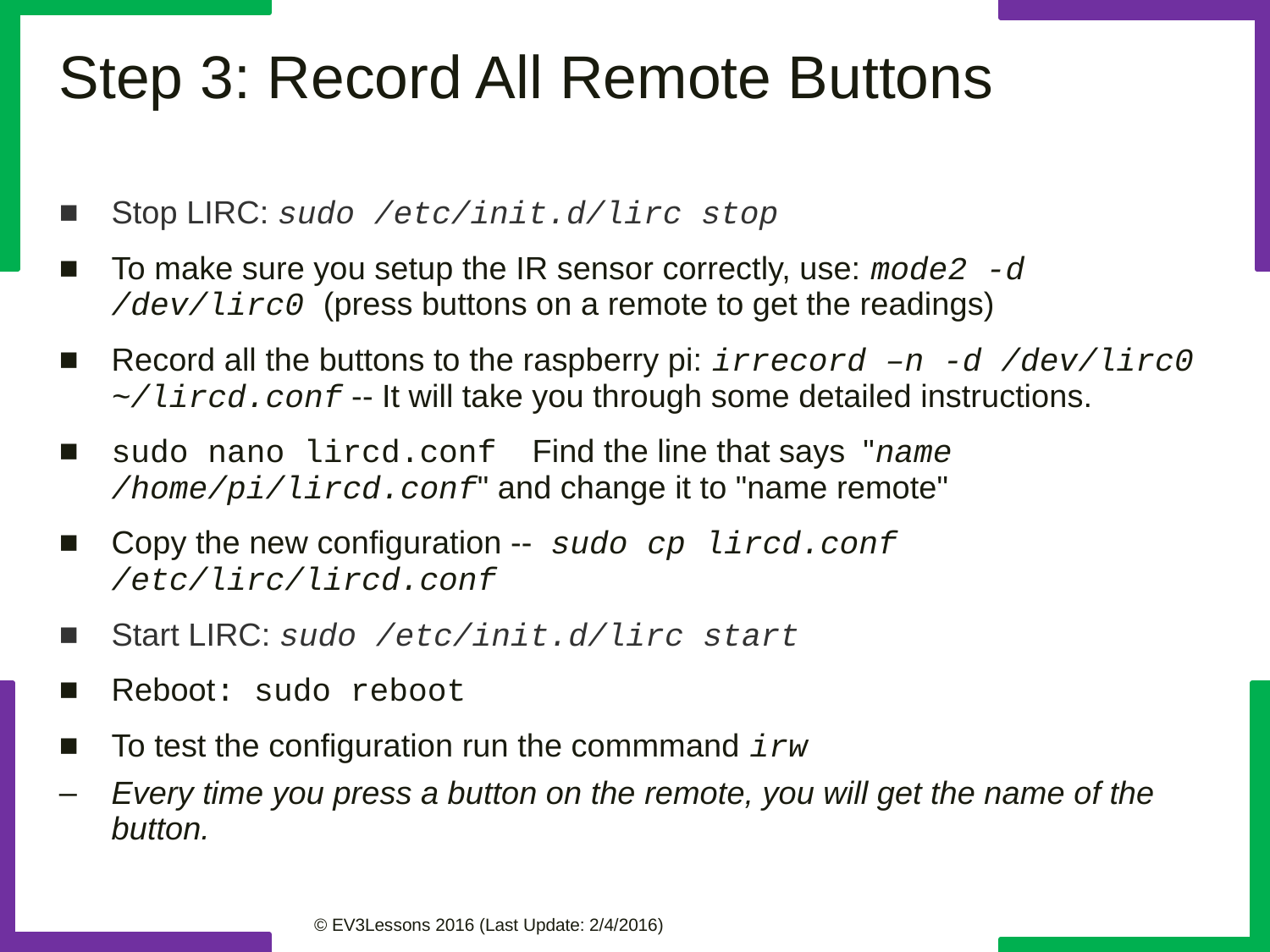

# Step 3: Record All Remote Buttons
Stop LIRC: sudo /etc/init.d/lirc stop
To make sure you setup the IR sensor correctly, use: mode2 -d /dev/lirc0 (press buttons on a remote to get the readings)
Record all the buttons to the raspberry pi: irrecord –n -d /dev/lirc0 ~/lircd.conf -- It will take you through some detailed instructions.
sudo nano lircd.conf    Find the line that says  "name /home/pi/lircd.conf" and change it to "name remote"
Copy the new configuration --  sudo cp lircd.conf /etc/lirc/lircd.conf
Start LIRC: sudo /etc/init.d/lirc start
Reboot: sudo reboot
To test the configuration run the commmand irw
Every time you press a button on the remote, you will get the name of the button.
© EV3Lessons 2016 (Last Update: 2/4/2016)